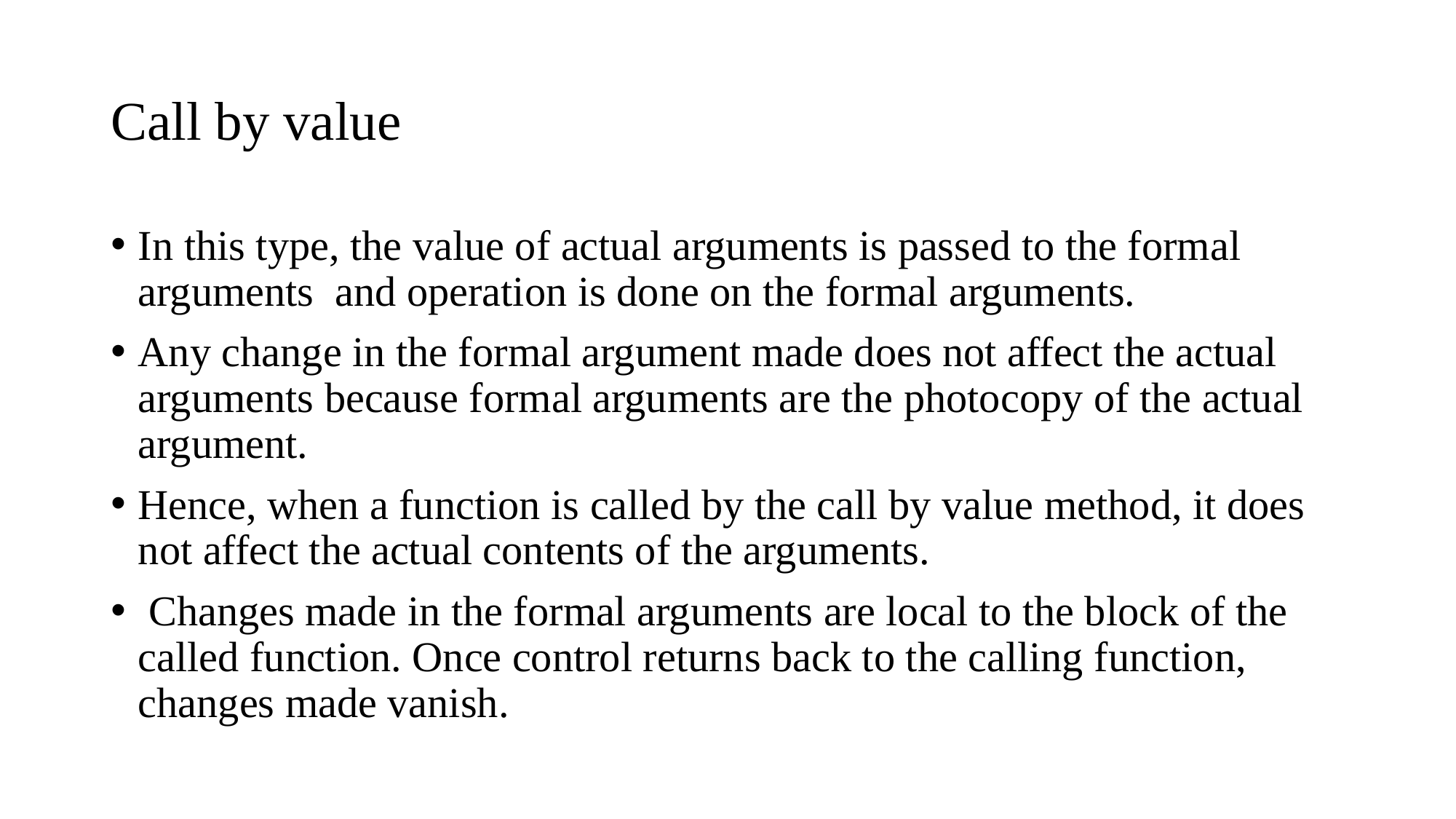

# Call by value
In this type, the value of actual arguments is passed to the formal arguments  and operation is done on the formal arguments.
Any change in the formal argument made does not affect the actual arguments because formal arguments are the photocopy of the actual argument.
Hence, when a function is called by the call by value method, it does not affect the actual contents of the arguments.
 Changes made in the formal arguments are local to the block of the called function. Once control returns back to the calling function, changes made vanish.